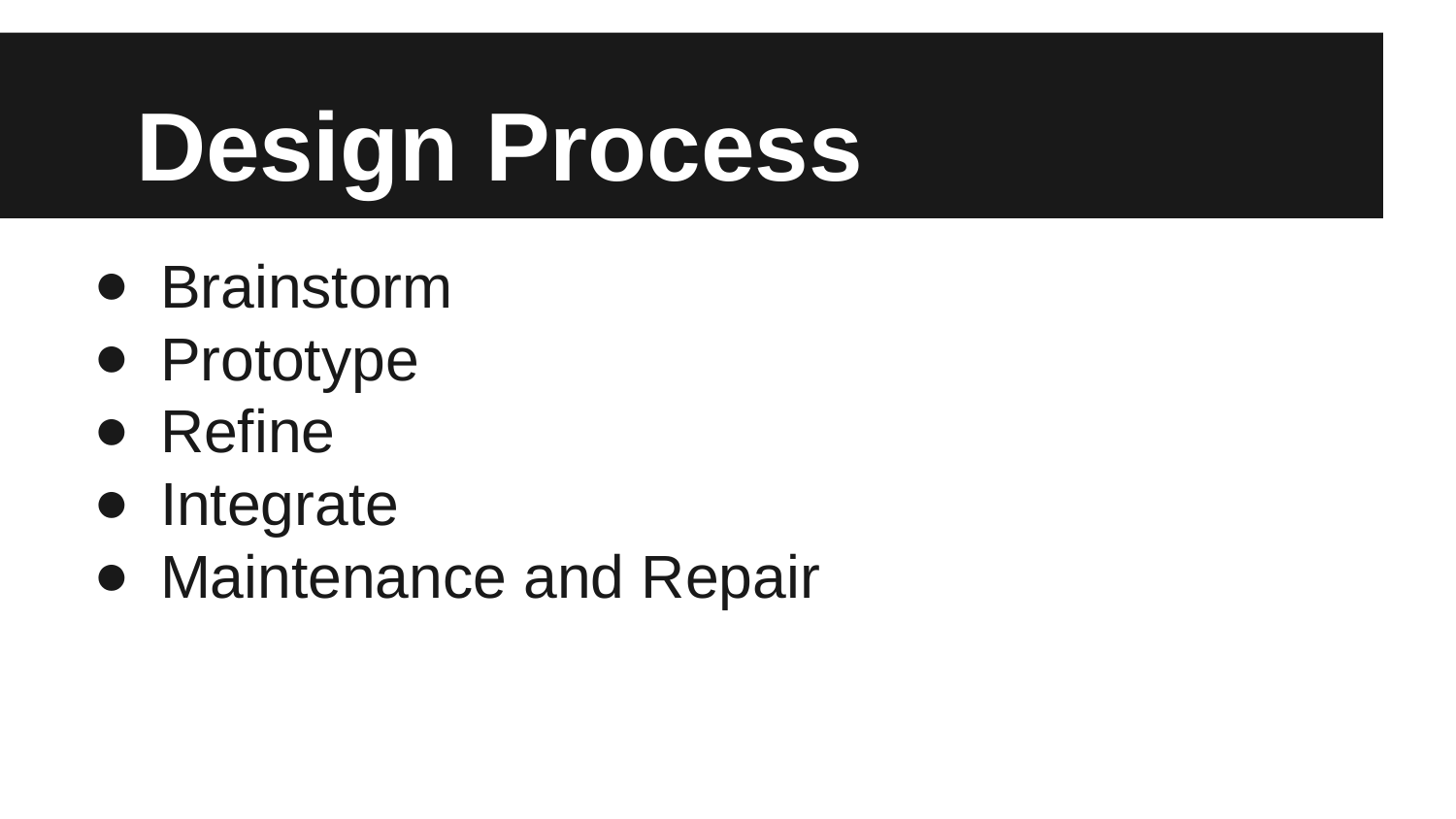

# Design Process
Brainstorm
Prototype
Refine
Integrate
Maintenance and Repair